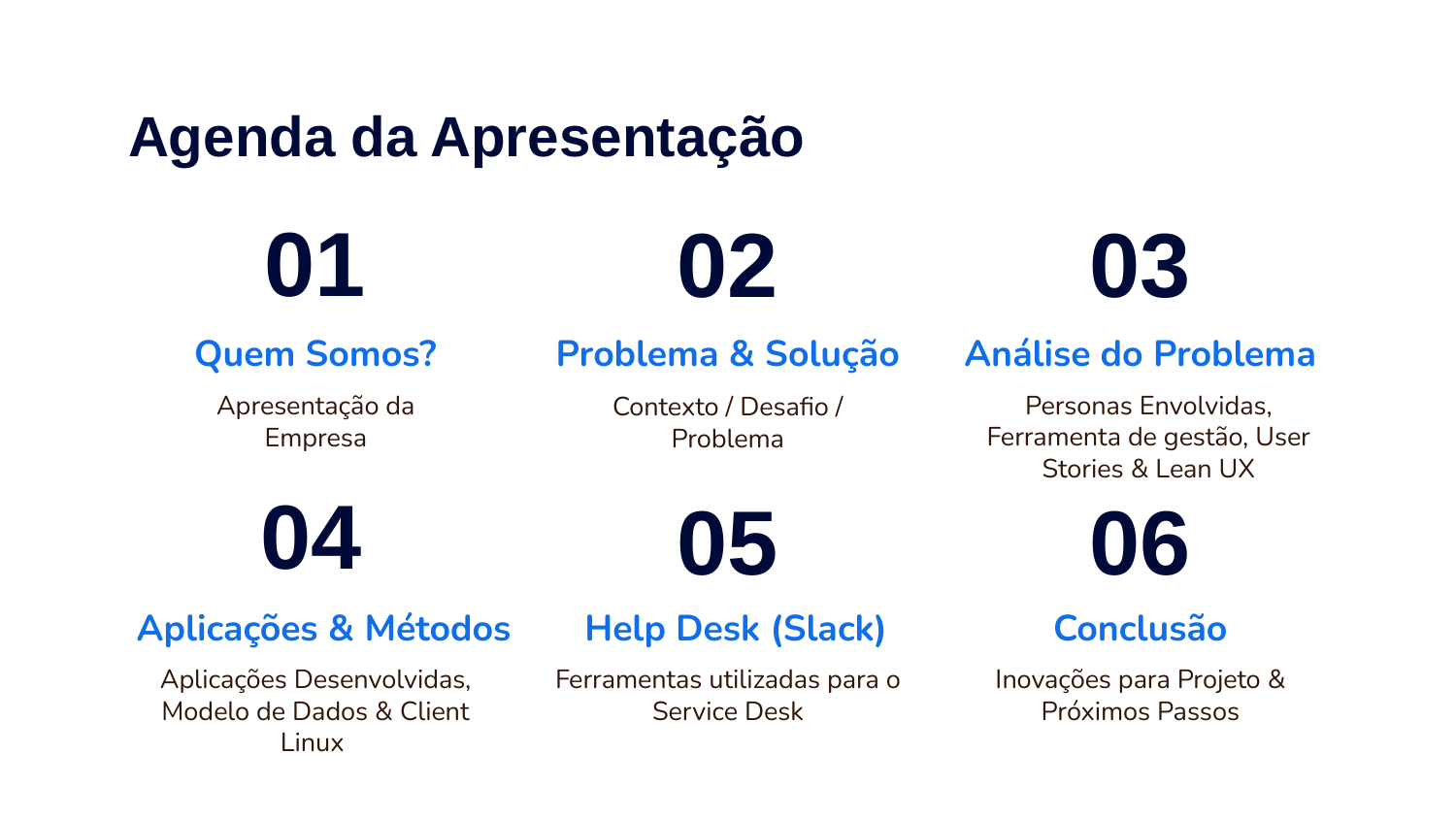

# Agenda da Apresentação
02
03
01
Quem Somos?
Problema & Solução
Análise do Problema
Personas Envolvidas, Ferramenta de gestão, User Stories & Lean UX
Apresentação da Empresa
Contexto / Desafio / Problema
04
05
06
Aplicações & Métodos
Help Desk (Slack)
Conclusão
Aplicações Desenvolvidas, Modelo de Dados & Client Linux
Ferramentas utilizadas para o Service Desk
Inovações para Projeto & Próximos Passos